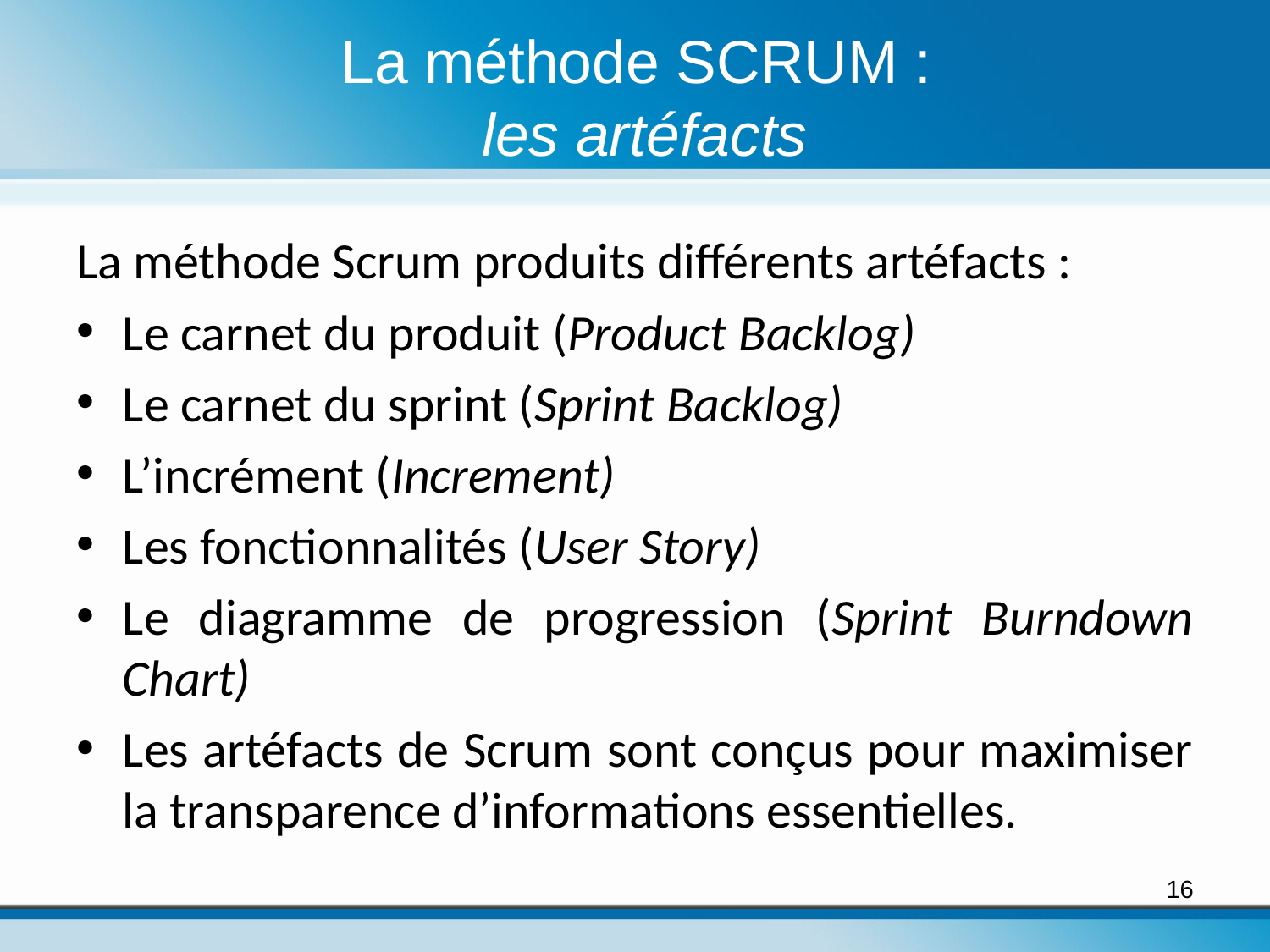

# La méthode SCRUM : les artéfacts
La méthode Scrum produits différents artéfacts :
Le carnet du produit (Product Backlog)
Le carnet du sprint (Sprint Backlog)
L’incrément (Increment)
Les fonctionnalités (User Story)
Le diagramme de progression (Sprint Burndown Chart)
Les artéfacts de Scrum sont conçus pour maximiser la transparence d’informations essentielles.
16